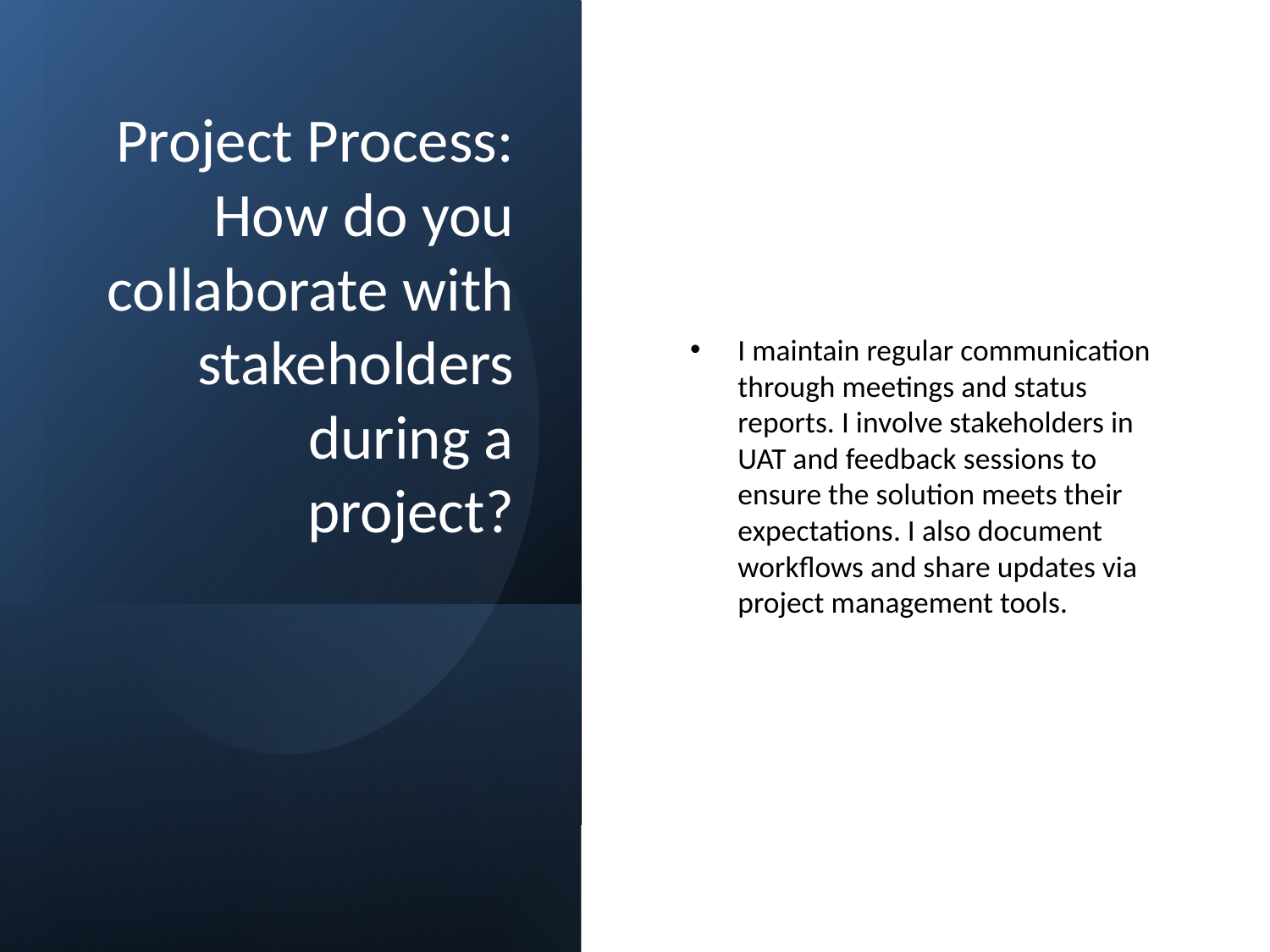

# Project Process: How do you collaborate with stakeholders during a project?
I maintain regular communication through meetings and status reports. I involve stakeholders in UAT and feedback sessions to ensure the solution meets their expectations. I also document workflows and share updates via project management tools.